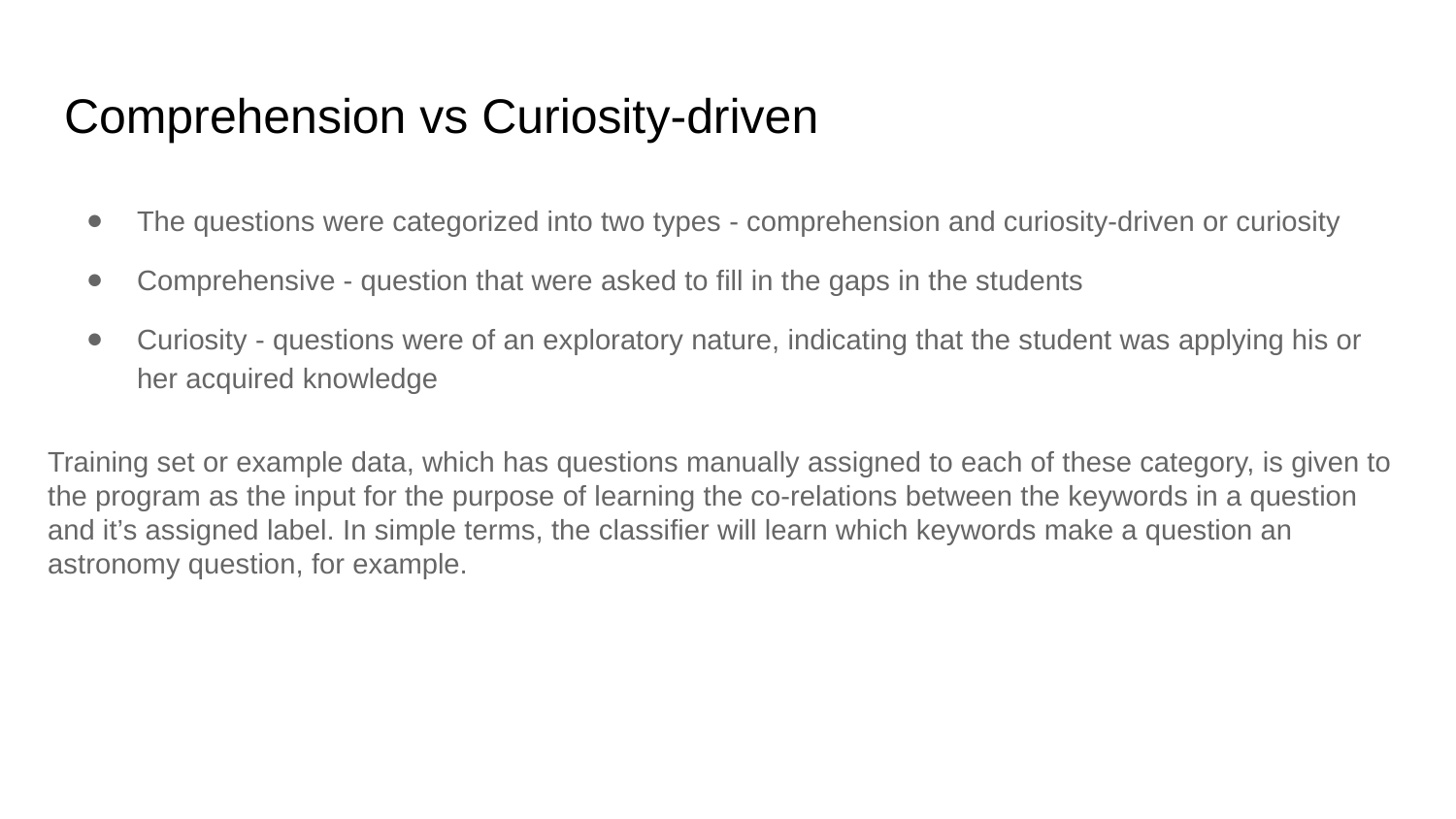

# Comprehension vs Curiosity-driven
The questions were categorized into two types - comprehension and curiosity-driven or curiosity
Comprehensive - question that were asked to fill in the gaps in the students
Curiosity - questions were of an exploratory nature, indicating that the student was applying his or her acquired knowledge

Training set or example data, which has questions manually assigned to each of these category, is given to the program as the input for the purpose of learning the co-relations between the keywords in a question and it’s assigned label. In simple terms, the classifier will learn which keywords make a question an astronomy question, for example.